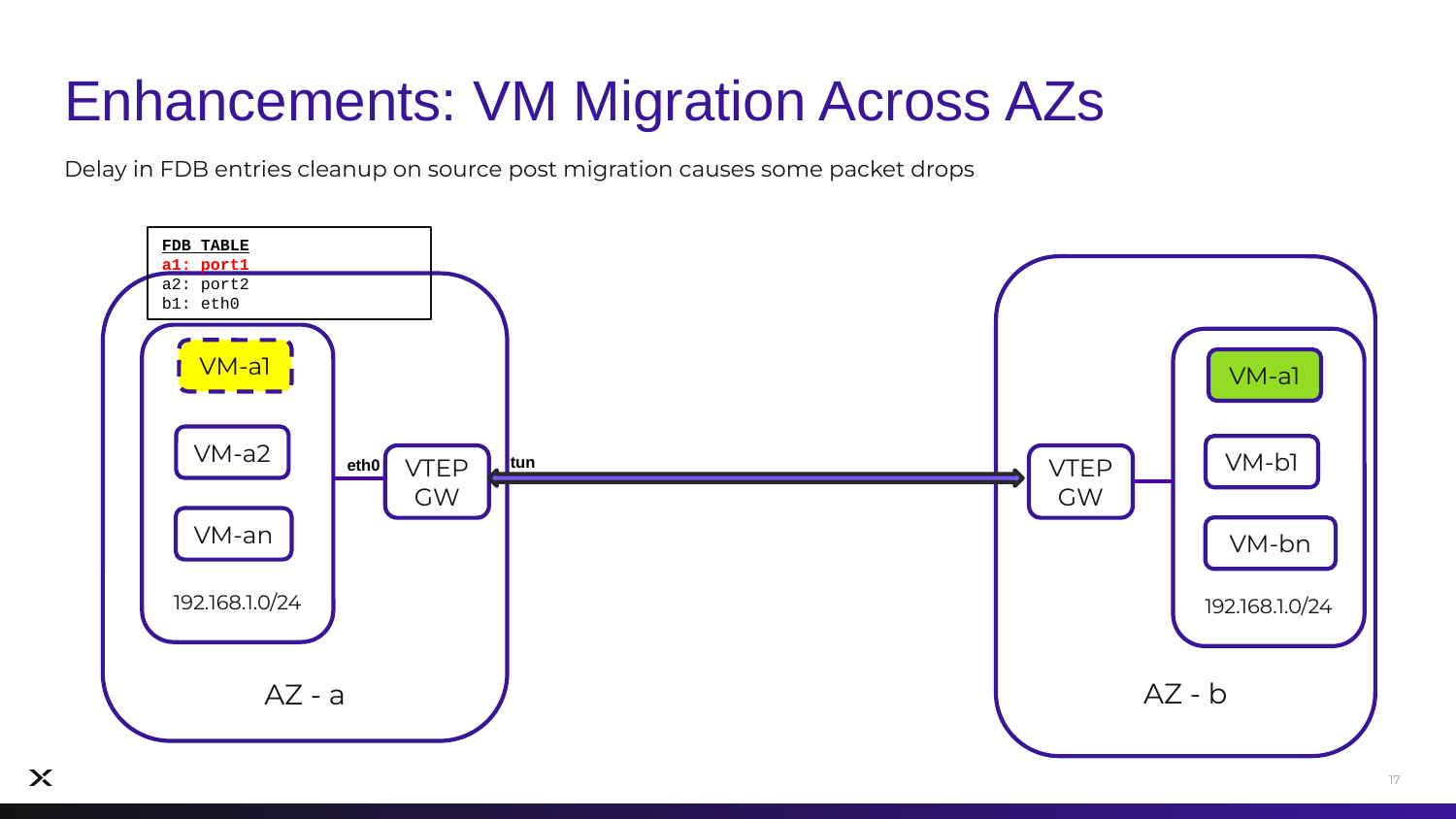

# Enhancements: VM Migration Across AZs
Delay in FDB entries cleanup on source post migration causes some packet drops
FDB TABLE
a1: port1
a2: port2
b1: eth0
AZ - b
AZ - a
192.168.1.0/24
192.168.1.0/24
VM-a1
VM-a1
VM-a2
VM-b1
tun
VTEP GW
VTEP GW
eth0

VM-an
VM-bn
17